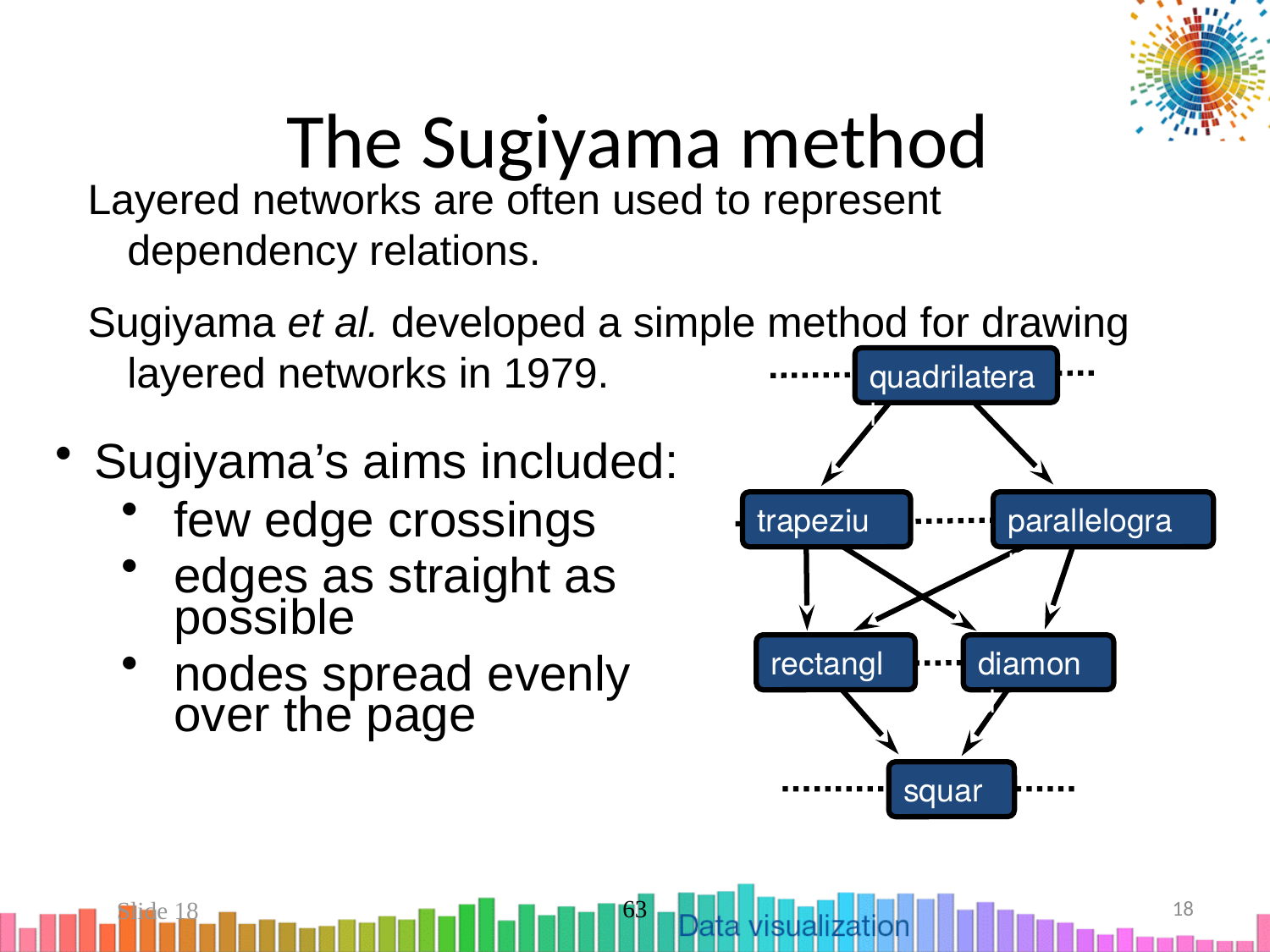

# The Sugiyama method
Layered networks are often used to represent dependency relations.
Sugiyama et al. developed a simple method for drawing layered networks in 1979.
quadrilateral

trapezium
parallelogram

rectangle
diamond

square

Sugiyama’s aims included:
few edge crossings
edges as straight as possible
nodes spread evenly over the page
63
18
Slide 18